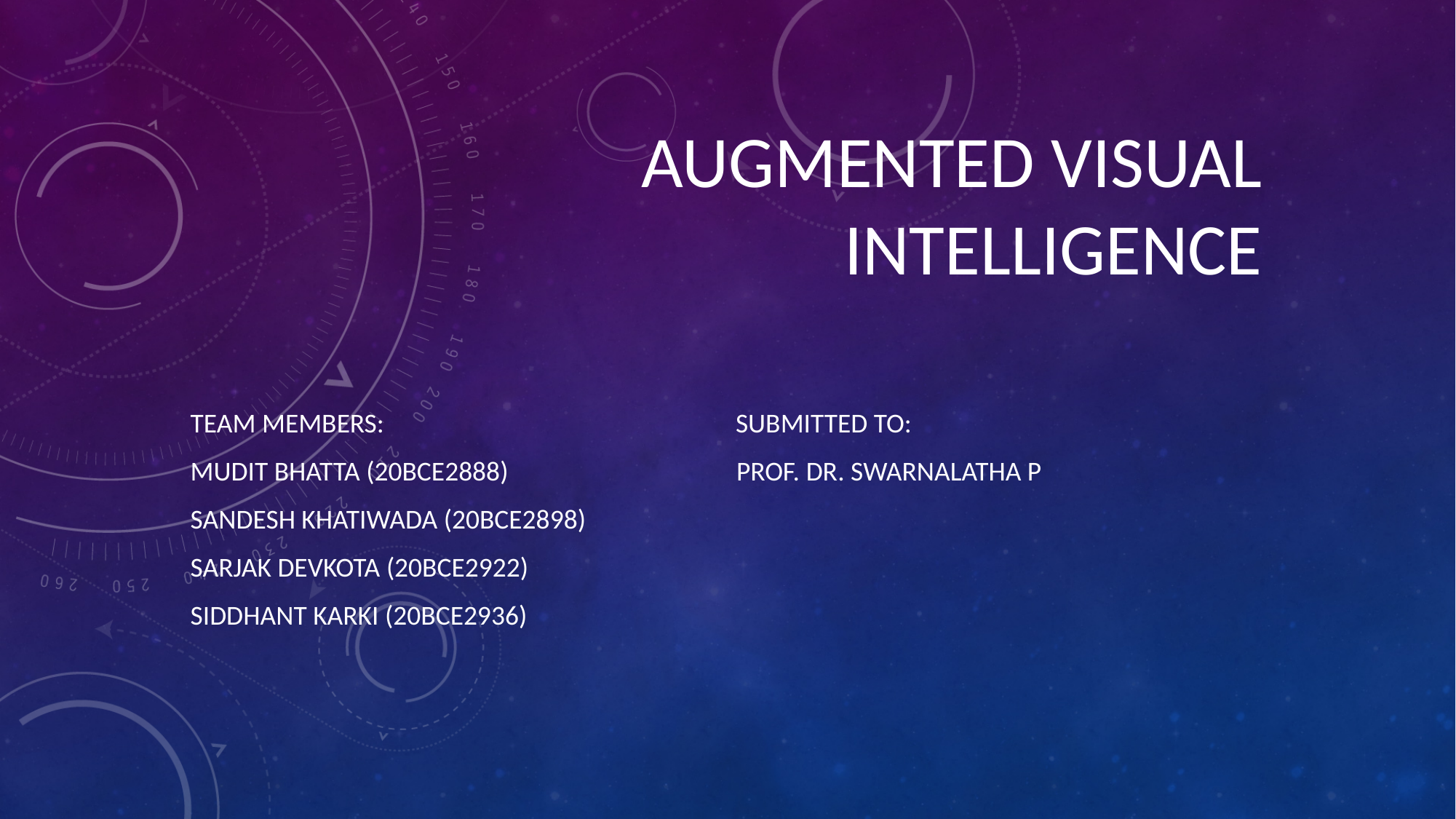

# AUGMENTED VISUAL INTELLIGENCE
TEAM MEMBERS:                                                         SUBMITTED TO:
MUDIT BHATTA (20BCE2888)                                     PROF. DR. SWARNALATHA P
SANDESH KHATIWADA (20BCE2898)
SARJAK DEVKOTA (20BCE2922)
SIDDHANT KARKI (20BCE2936)